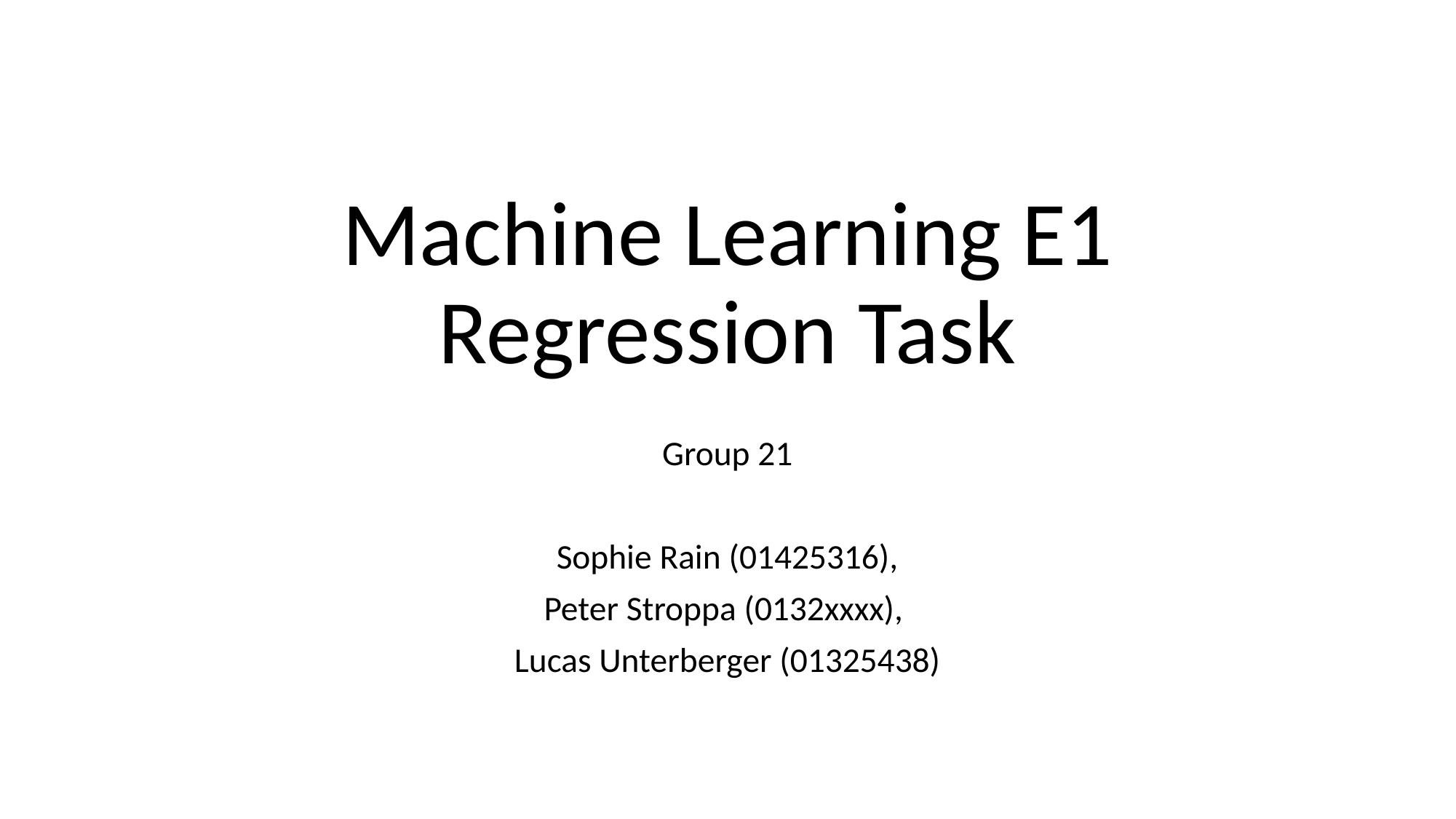

Machine Learning E1
Regression Task
Group 21

Sophie Rain (01425316),
Peter Stroppa (0132xxxx),
Lucas Unterberger (01325438)